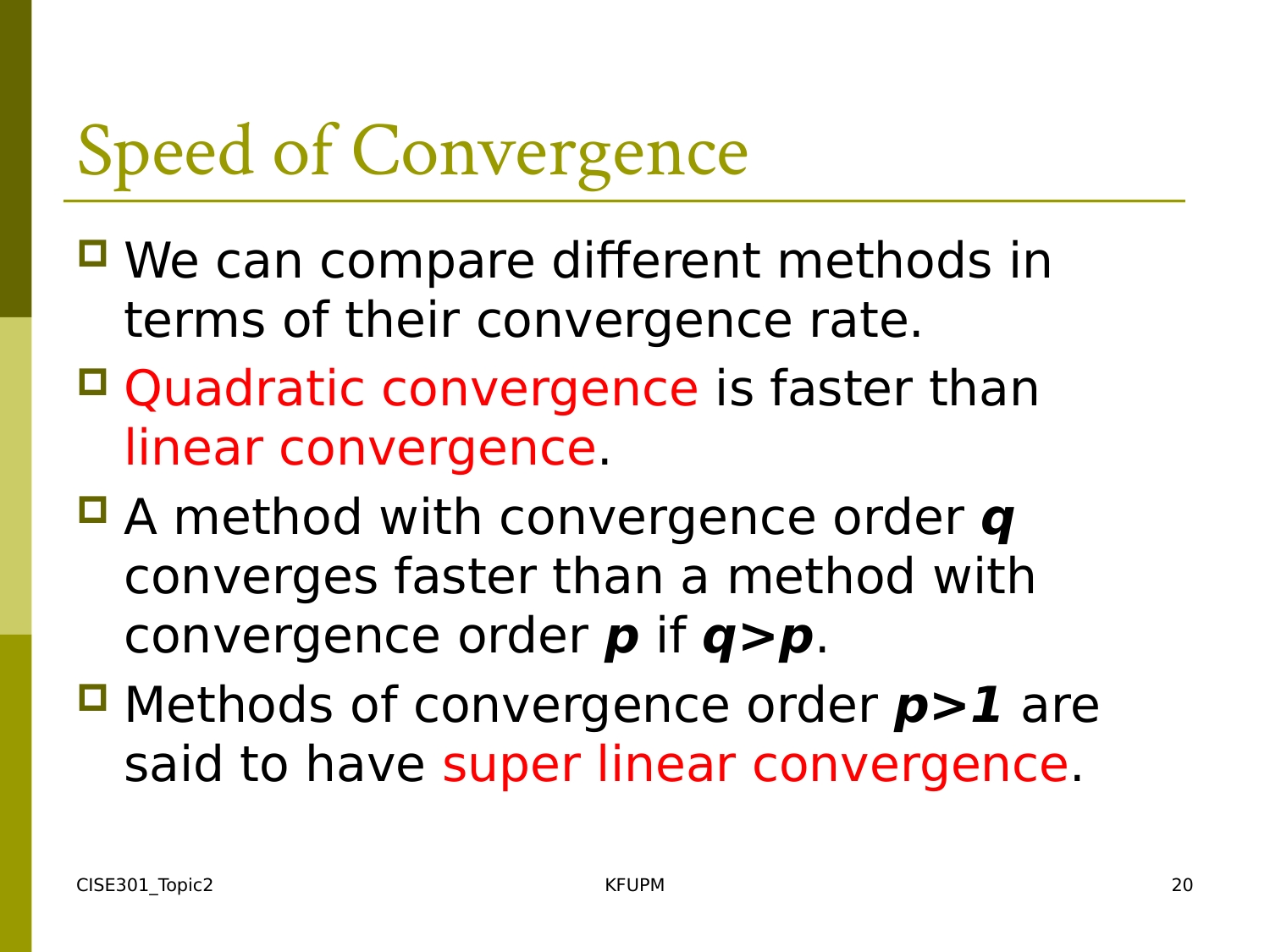

# Speed of Convergence
We can compare different methods in terms of their convergence rate.
Quadratic convergence is faster than linear convergence.
A method with convergence order q converges faster than a method with convergence order p if q>p.
Methods of convergence order p>1 are said to have super linear convergence.
CISE301_Topic2
KFUPM
20